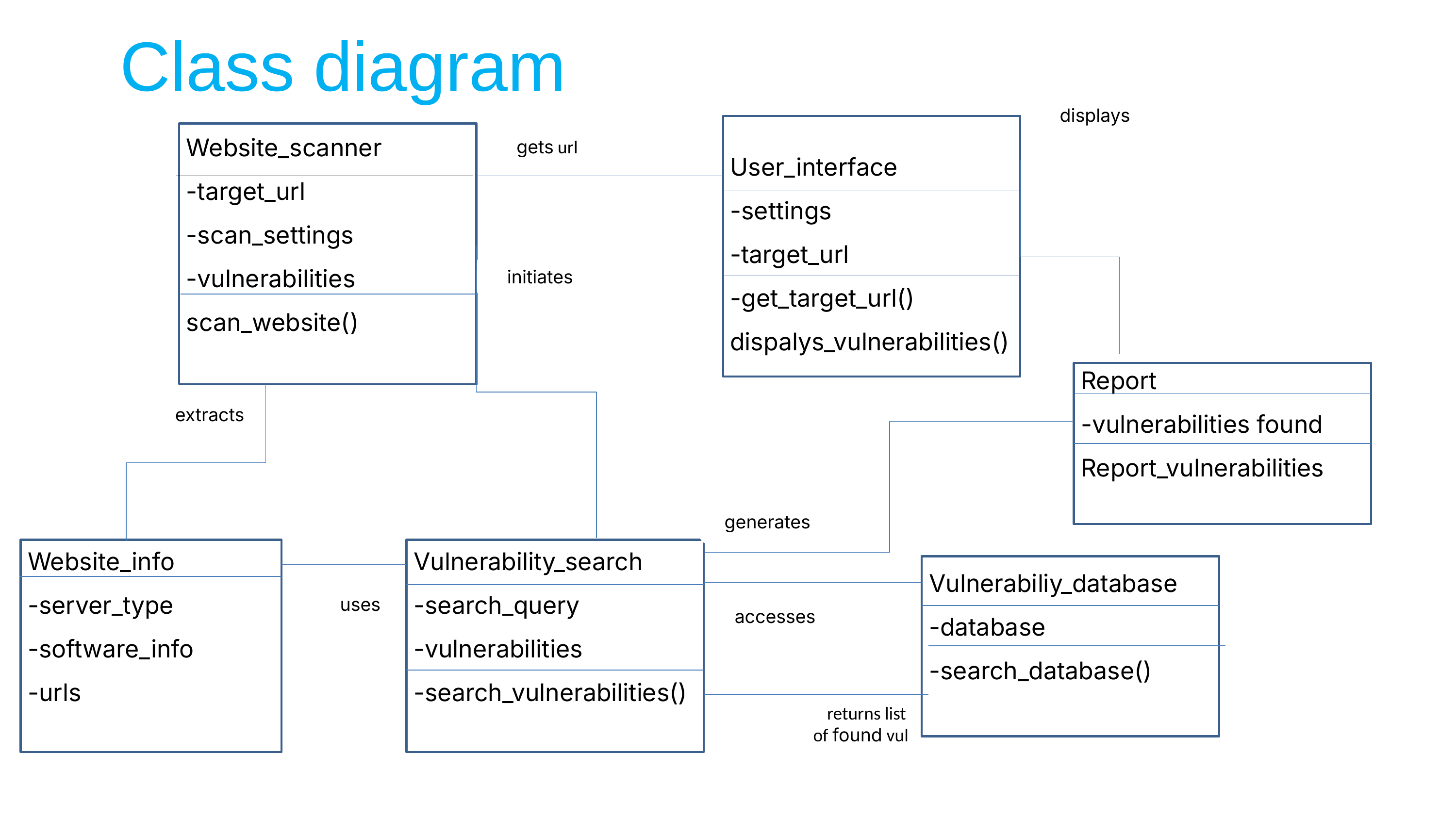

Class diagram
Gdisplays
User_interface
-settings
-target_url
-get_target_url()
dispalys_vulnerabilities()
Website_scanner
-target_url
-scan_settings
-vulnerabilities
scan_website()

Ggets url
Ginitiates
Report
-vulnerabilities found
Report_vulnerabilities

Gextracts
Ggenerates
Website_info
-server_type
-software_info
-urls

Vulnerability_search
-search_query
-vulnerabilities
-search_vulnerabilities()

Vulnerabiliy_database
-database
-search_database()

Guses
Gaccesses
Greturns list of found vul